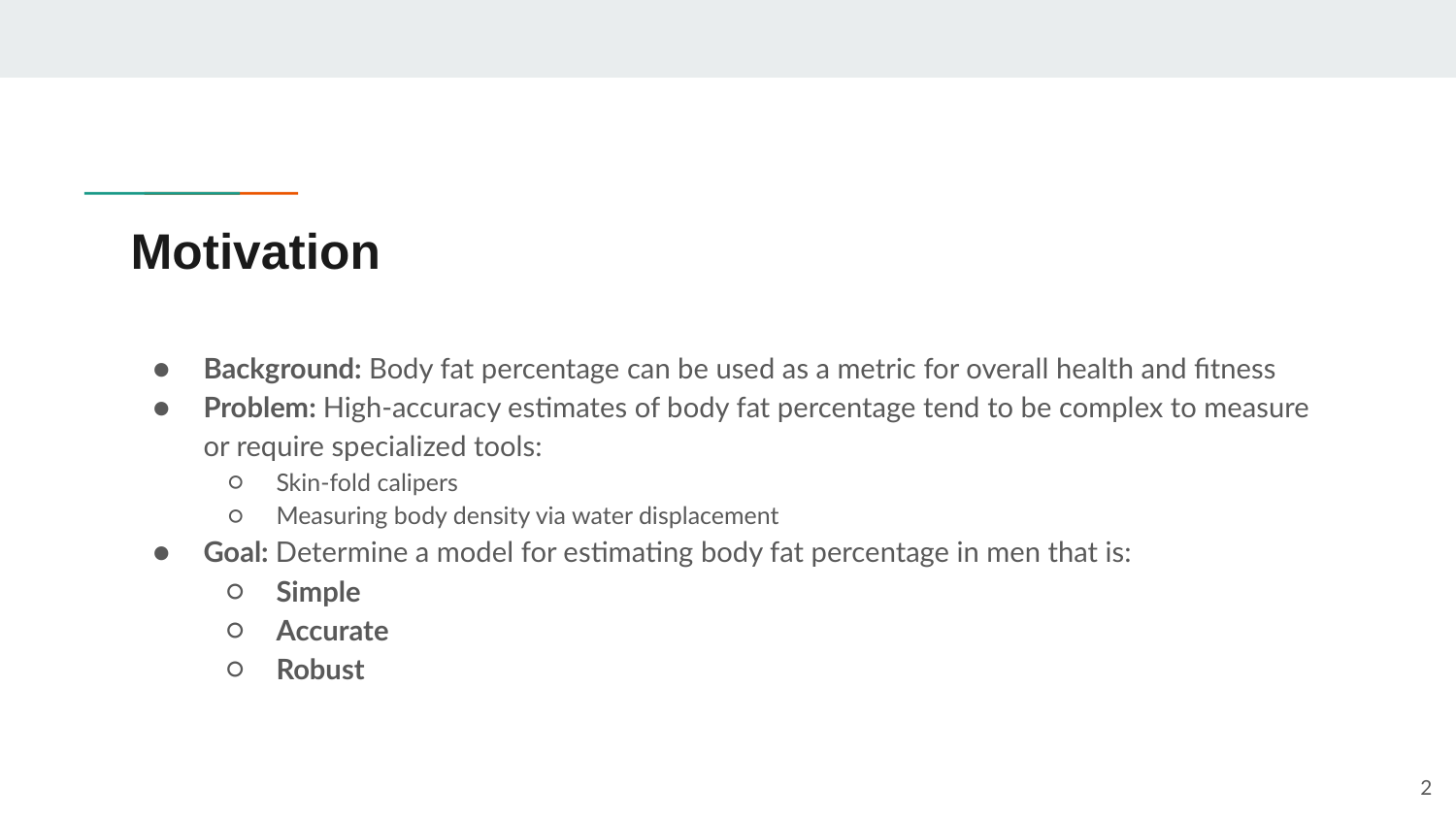

# Motivation
Background: Body fat percentage can be used as a metric for overall health and fitness
Problem: High-accuracy estimates of body fat percentage tend to be complex to measure or require specialized tools:
Skin-fold calipers
Measuring body density via water displacement
Goal: Determine a model for estimating body fat percentage in men that is:
Simple
Accurate
Robust

2